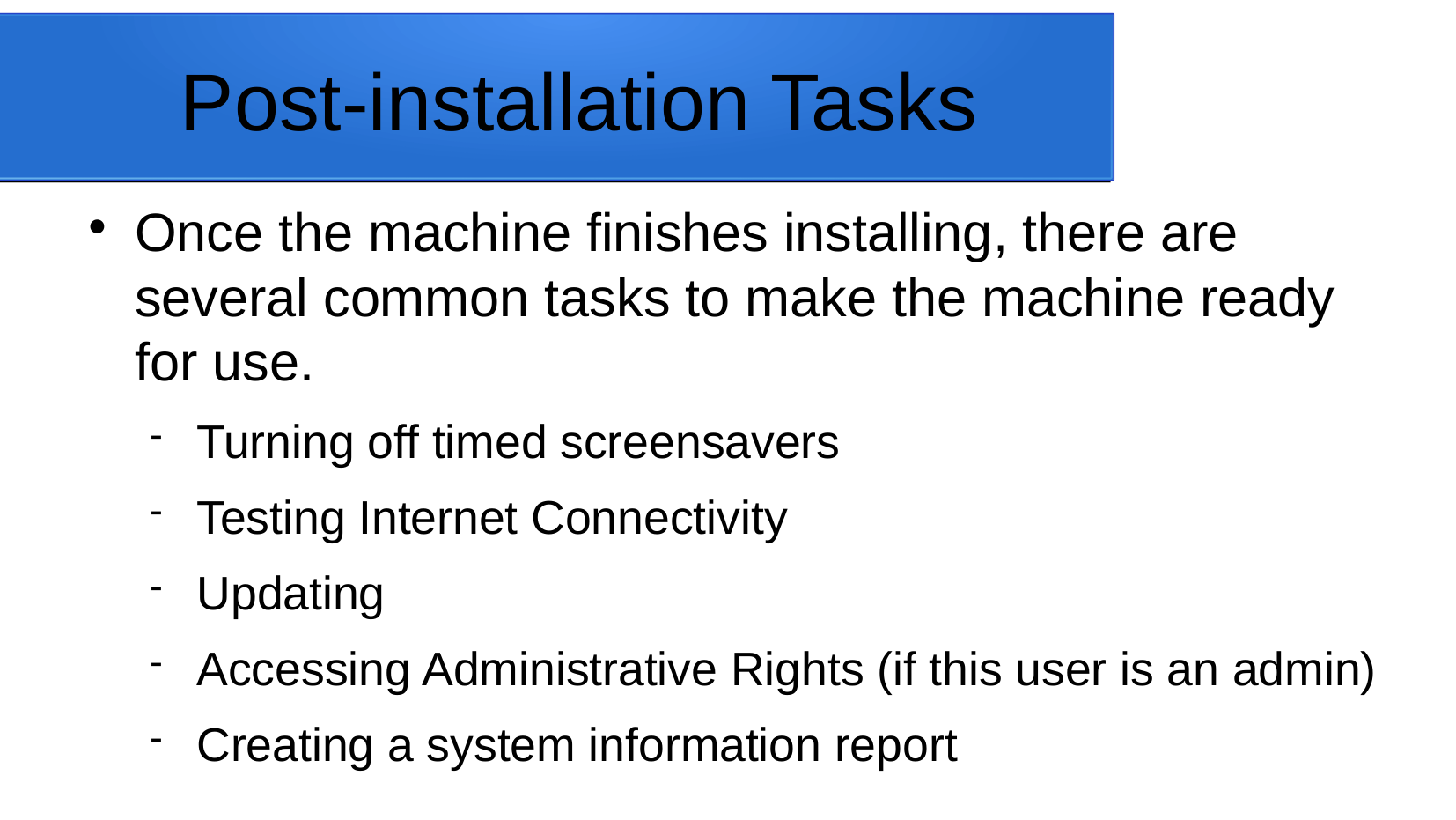

Post-installation Tasks
Once the machine finishes installing, there are several common tasks to make the machine ready for use.
Turning off timed screensavers
Testing Internet Connectivity
Updating
Accessing Administrative Rights (if this user is an admin)
Creating a system information report